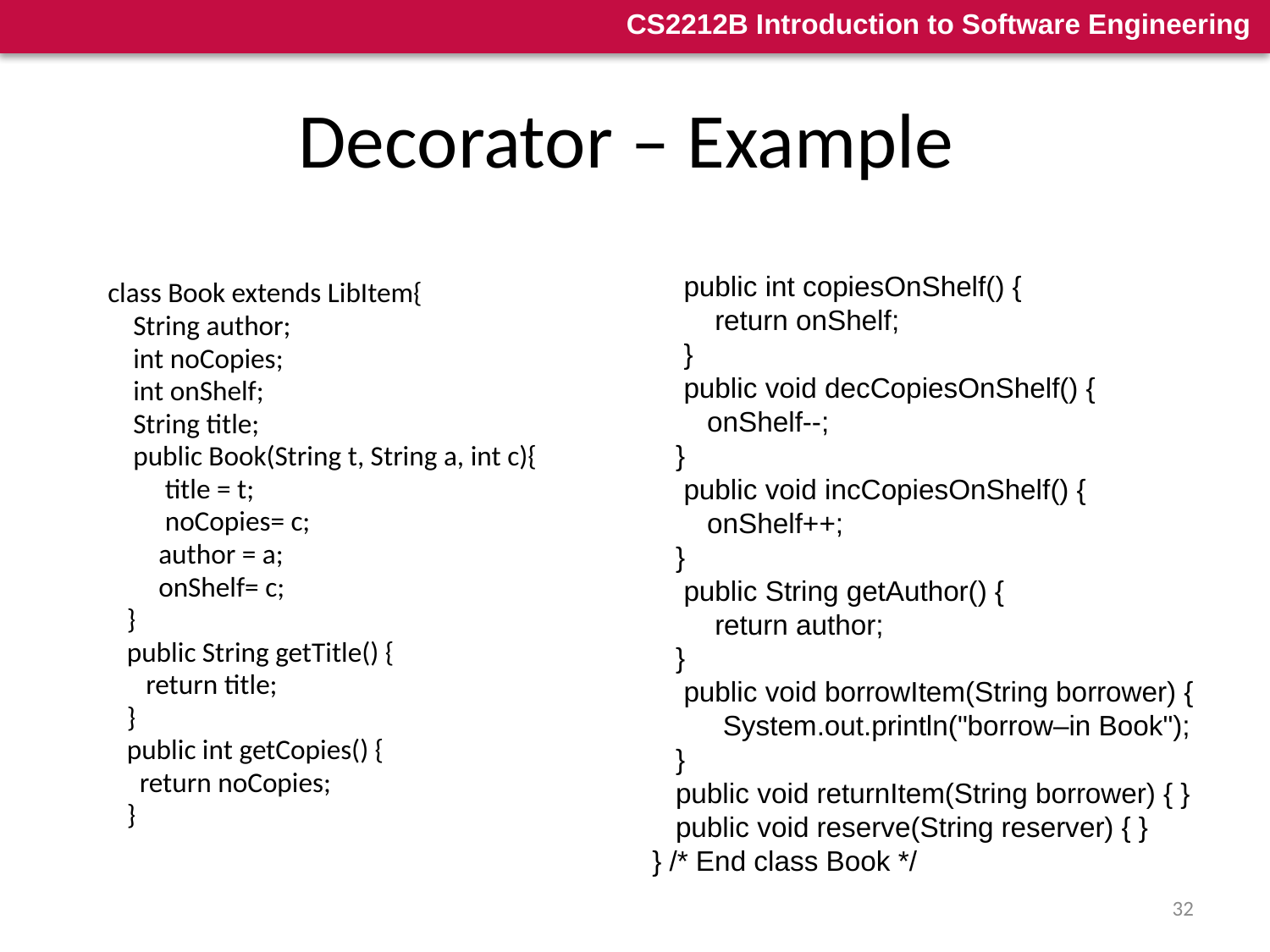

# Decorator – Example
    public int copiesOnShelf() {
        return onShelf;
    }
    public void decCopiesOnShelf() {
       onShelf--;
   }
    public void incCopiesOnShelf() {
       onShelf++;
   }
    public String getAuthor() {
        return author;
   }
    public void borrowItem(String borrower) {
         System.out.println("borrow–in Book");
   }
   public void returnItem(String borrower) { }
   public void reserve(String reserver) { }
} /* End class Book */
class Book extends LibItem{
    String author;
    int noCopies;
    int onShelf;
    String title;
    public Book(String t, String a, int c){
         title = t;
         noCopies= c;
        author = a;
        onShelf= c;
   }
   public String getTitle() {
      return title;
   }
   public int getCopies() {
     return noCopies;
   }
32